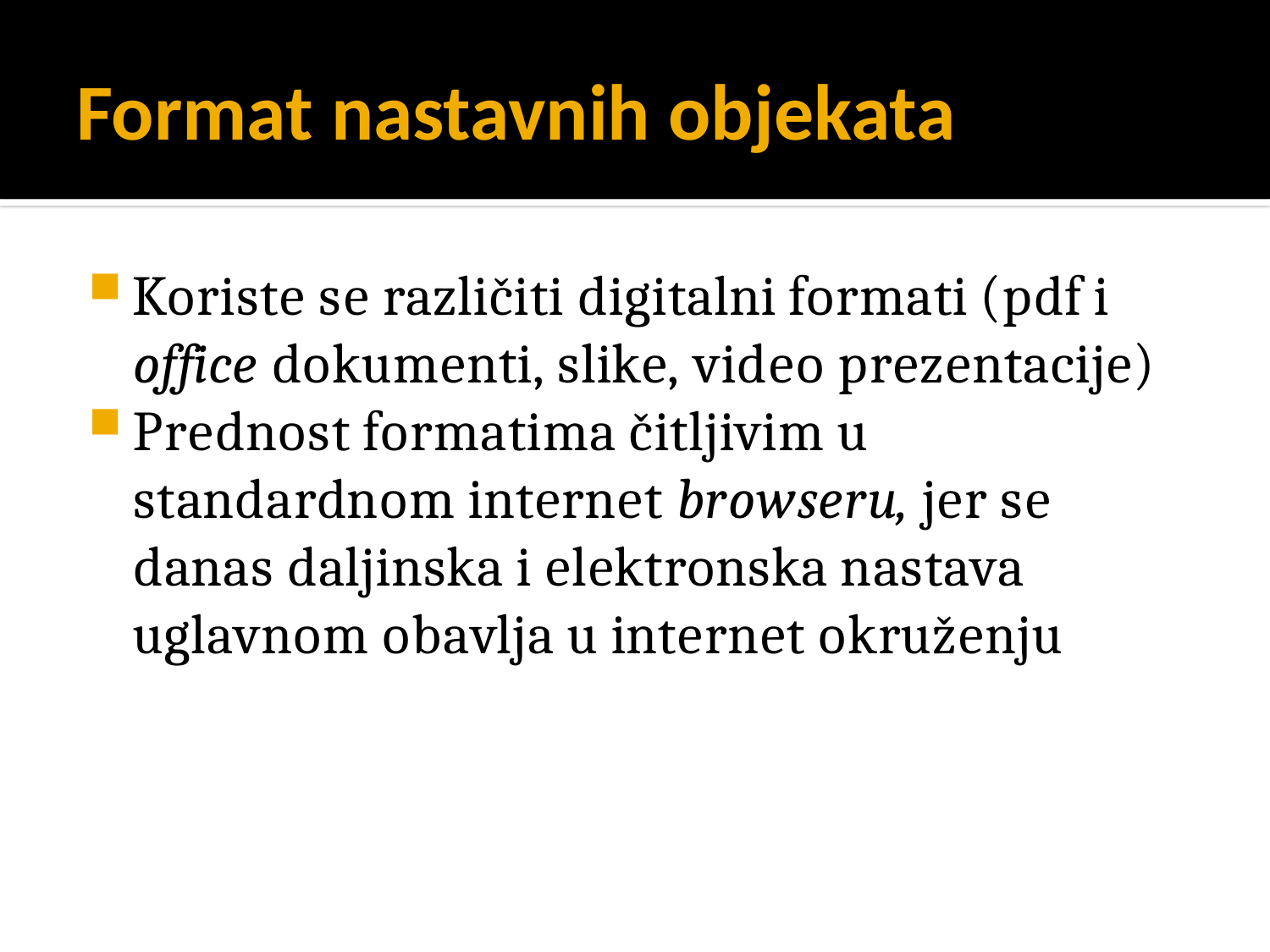

# Format nastavnih objekata
Koriste se različiti digitalni formati (pdf i office dokumenti, slike, video prezentacije)
Prednost formatima čitljivim u standardnom internet browseru, jer se danas daljinska i elektronska nastava uglavnom obavlja u internet okruženju